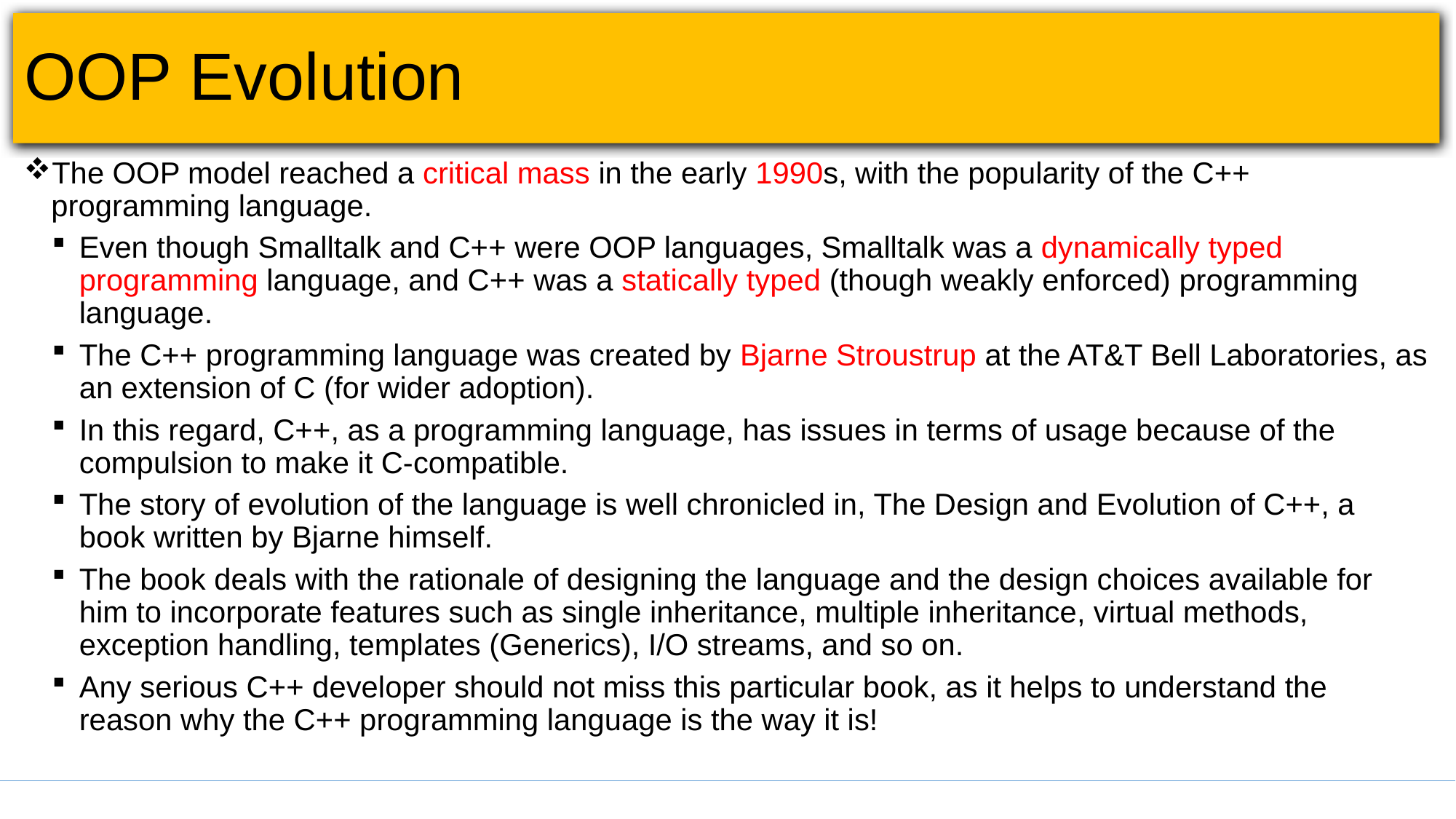

# OOP Evolution
The OOP model reached a critical mass in the early 1990s, with the popularity of the C++ programming language.
Even though Smalltalk and C++ were OOP languages, Smalltalk was a dynamically typed programming language, and C++ was a statically typed (though weakly enforced) programming language.
The C++ programming language was created by Bjarne Stroustrup at the AT&T Bell Laboratories, as an extension of C (for wider adoption).
In this regard, C++, as a programming language, has issues in terms of usage because of the compulsion to make it C-compatible.
The story of evolution of the language is well chronicled in, The Design and Evolution of C++, a book written by Bjarne himself.
The book deals with the rationale of designing the language and the design choices available for him to incorporate features such as single inheritance, multiple inheritance, virtual methods, exception handling, templates (Generics), I/O streams, and so on.
Any serious C++ developer should not miss this particular book, as it helps to understand the reason why the C++ programming language is the way it is!